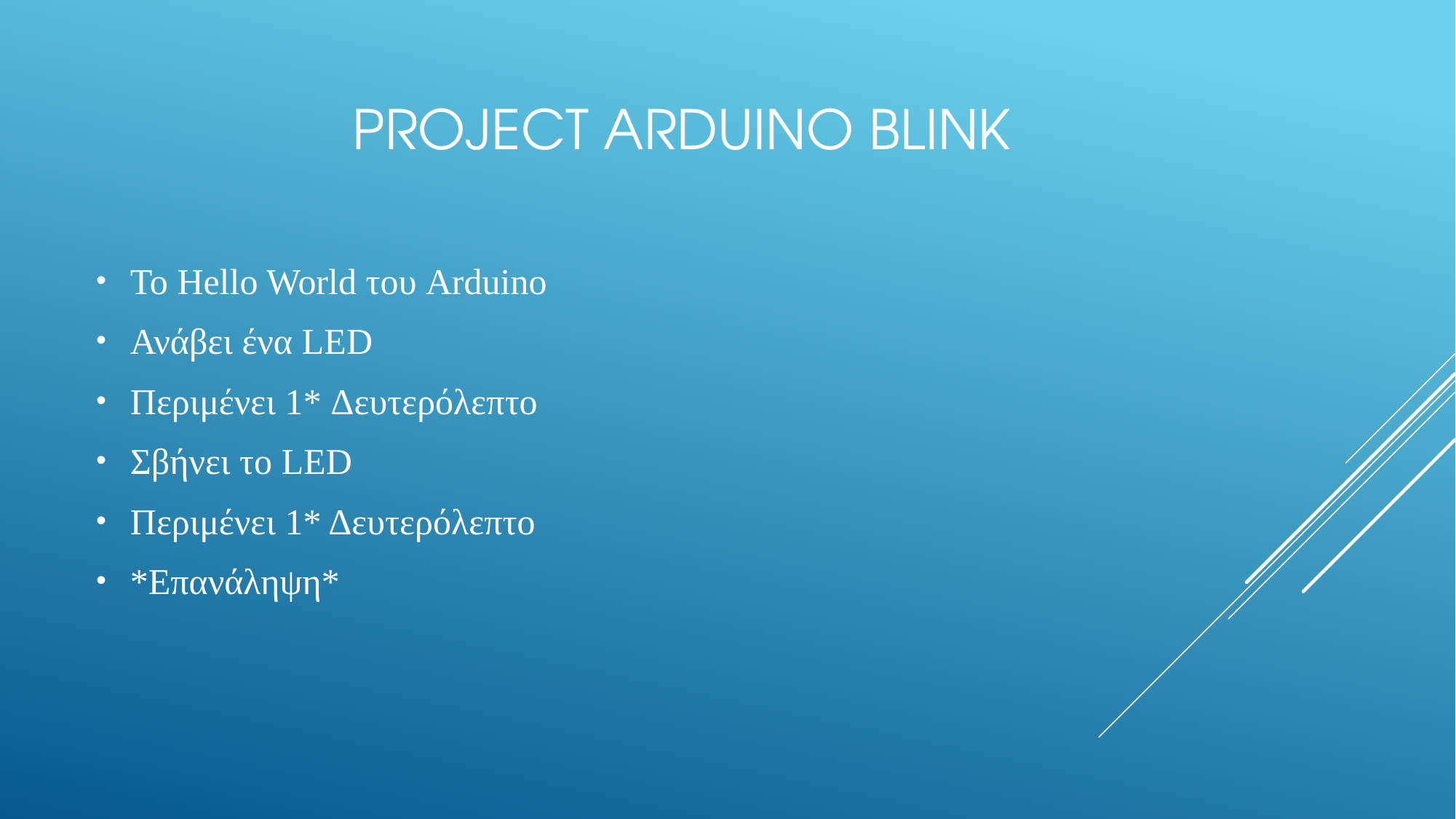

# Project Arduino blink
Το Hello World του Arduino
Ανάβει ένα LED
Περιμένει 1* Δευτερόλεπτο
Σβήνει το LED
Περιμένει 1* Δευτερόλεπτο
*Επανάληψη*